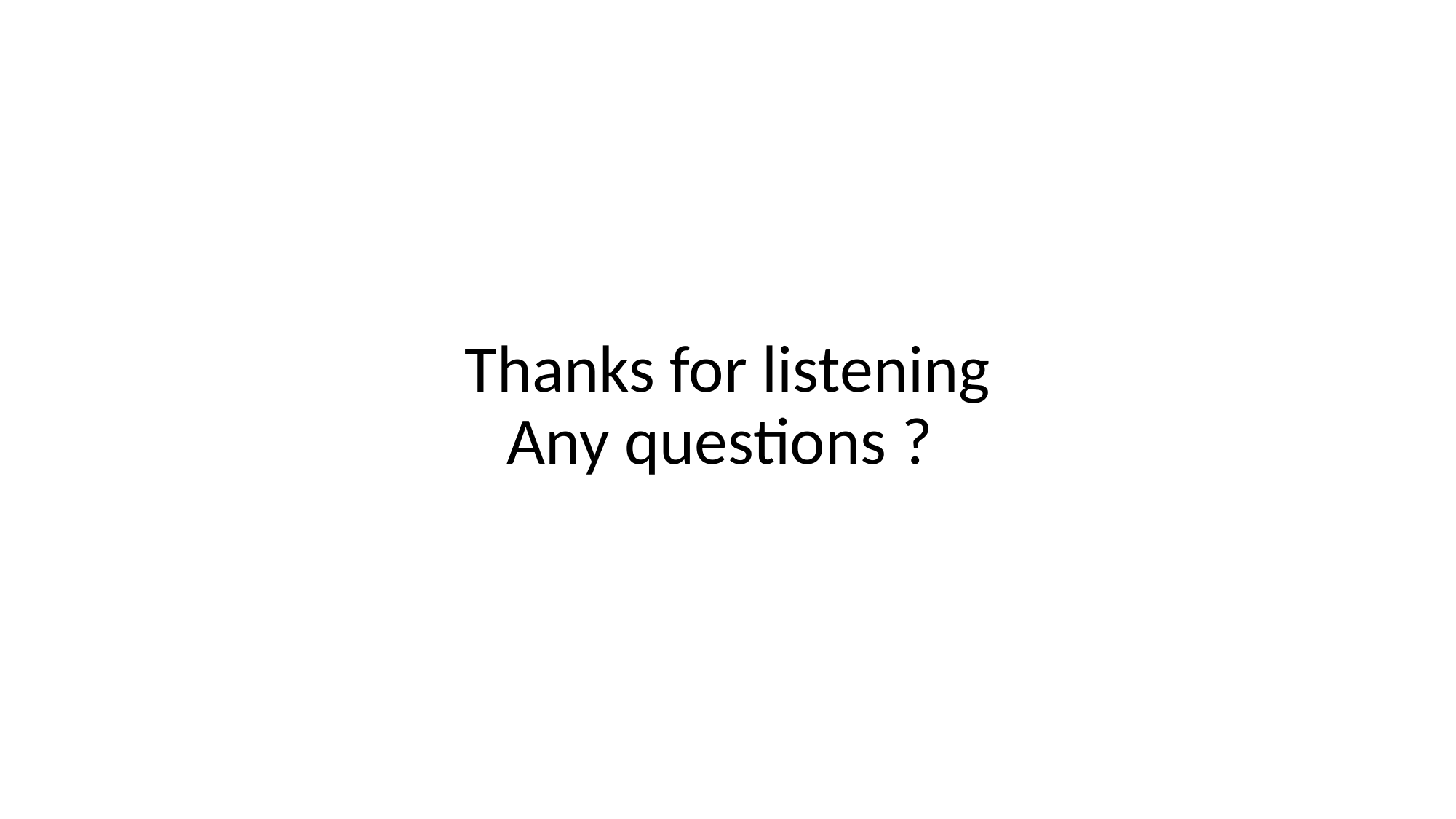

# Thanks for listening Any questions ?